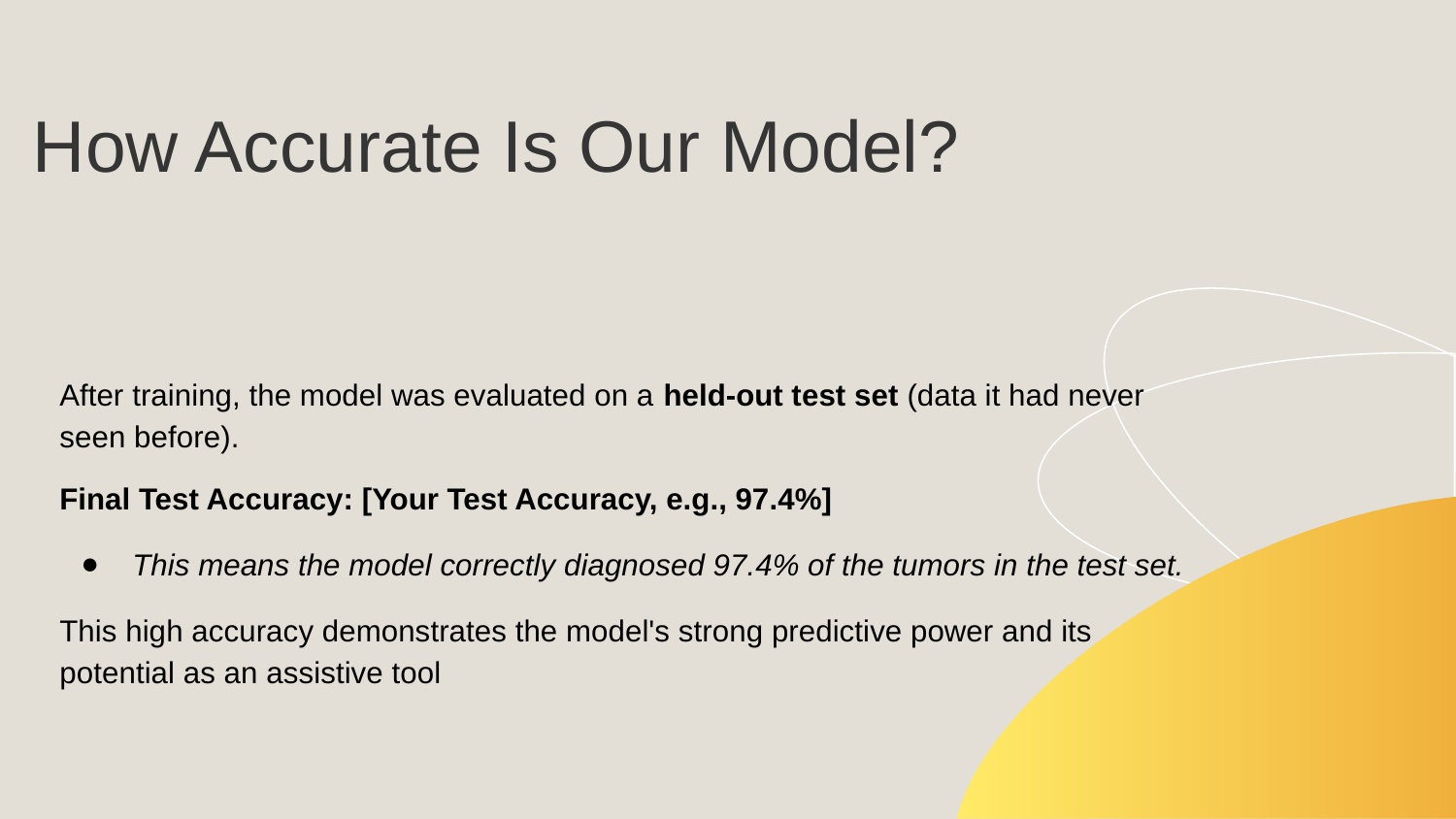

How Accurate Is Our Model?
After training, the model was evaluated on a held-out test set (data it had never seen before).
Final Test Accuracy: [Your Test Accuracy, e.g., 97.4%]
This means the model correctly diagnosed 97.4% of the tumors in the test set.
This high accuracy demonstrates the model's strong predictive power and its potential as an assistive tool